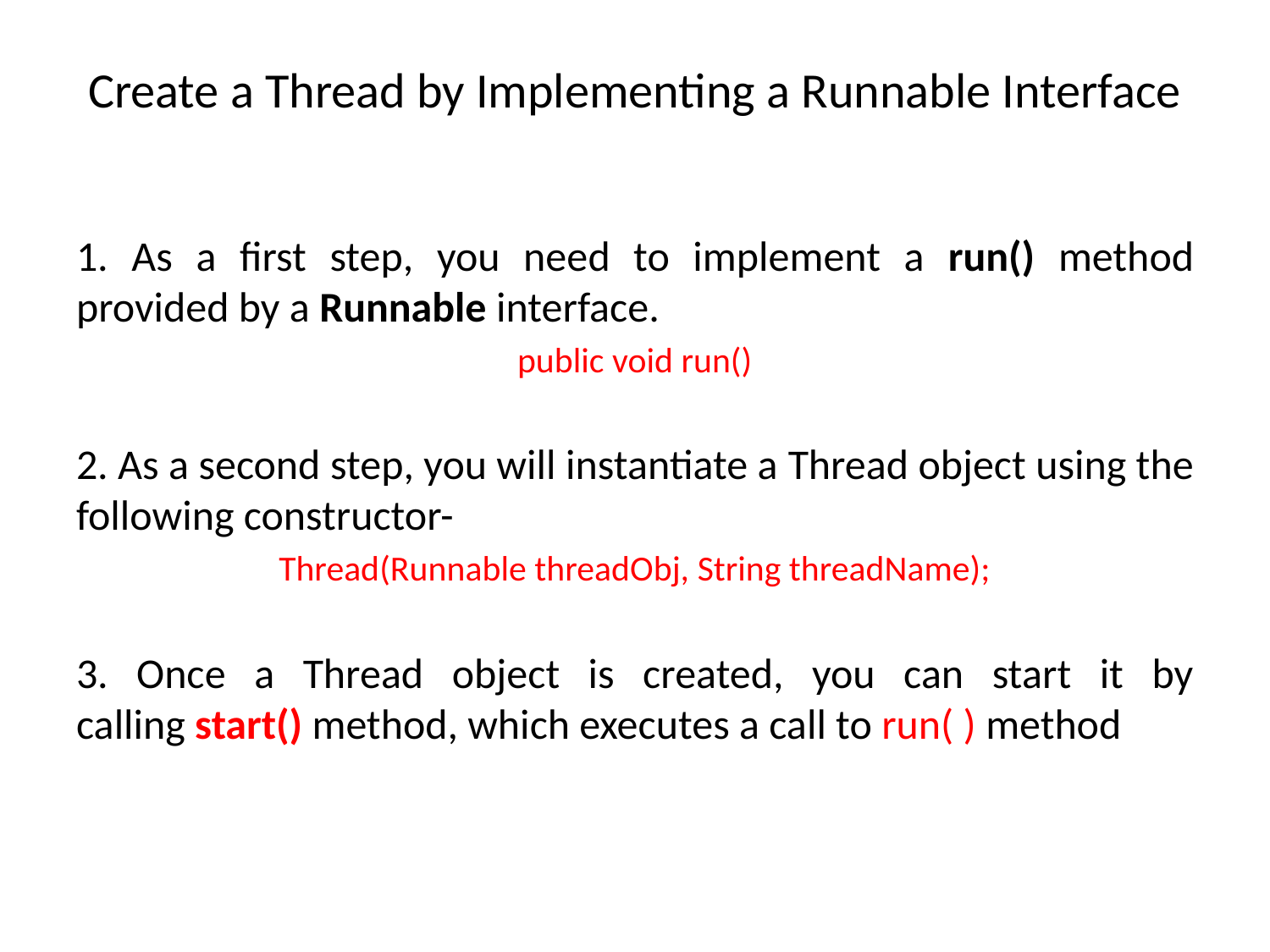

# Create a Thread by Implementing a Runnable Interface
1. As a first step, you need to implement a run() method provided by a Runnable interface.
public void run()

2. As a second step, you will instantiate a Thread object using the following constructor-
Thread(Runnable threadObj, String threadName);

3. Once a Thread object is created, you can start it by calling start() method, which executes a call to run( ) method